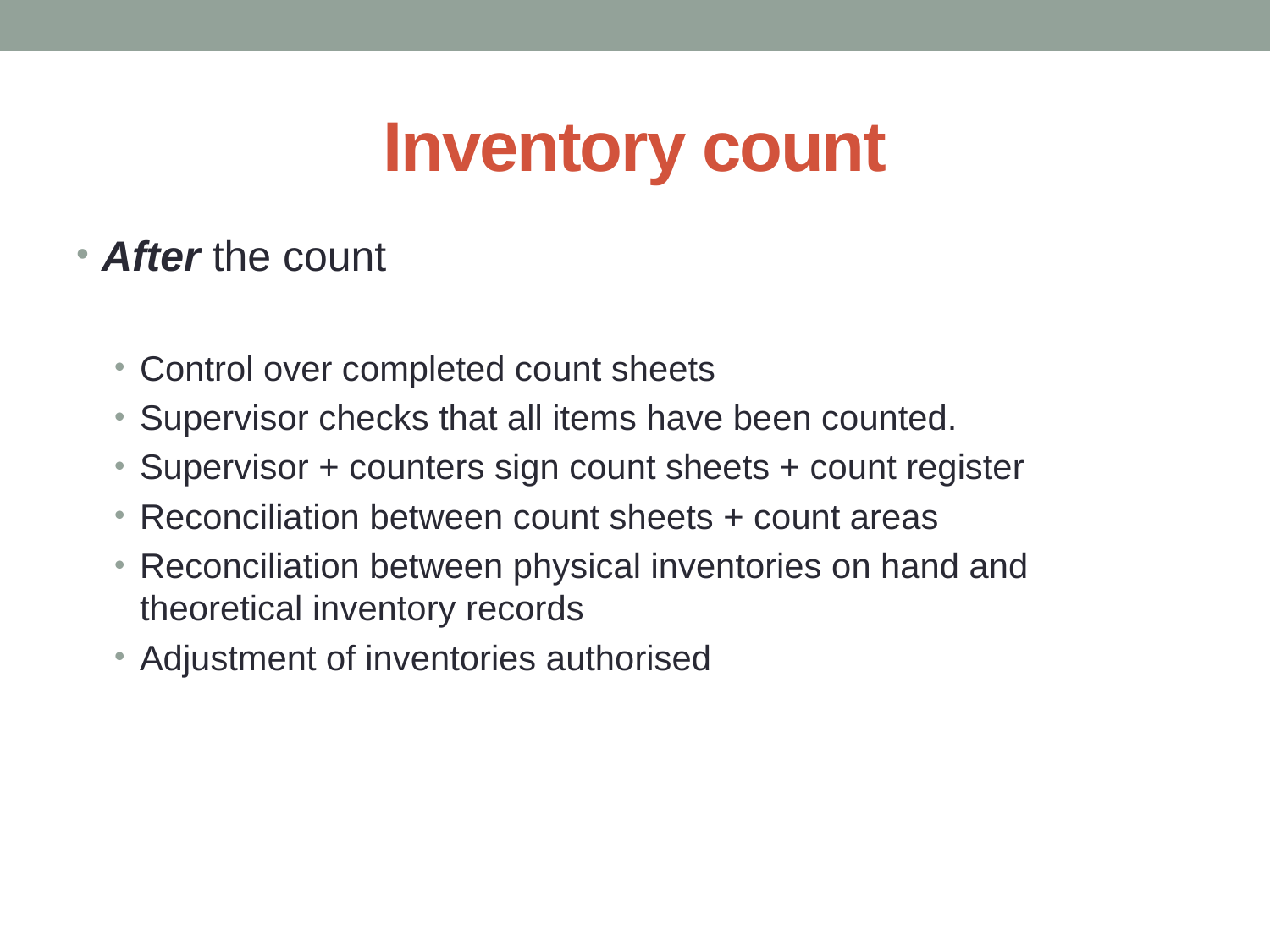

# Inventory count
After the count

Control over completed count sheets
Supervisor checks that all items have been counted.
Supervisor + counters sign count sheets + count register
Reconciliation between count sheets + count areas
Reconciliation between physical inventories on hand and theoretical inventory records
Adjustment of inventories authorised